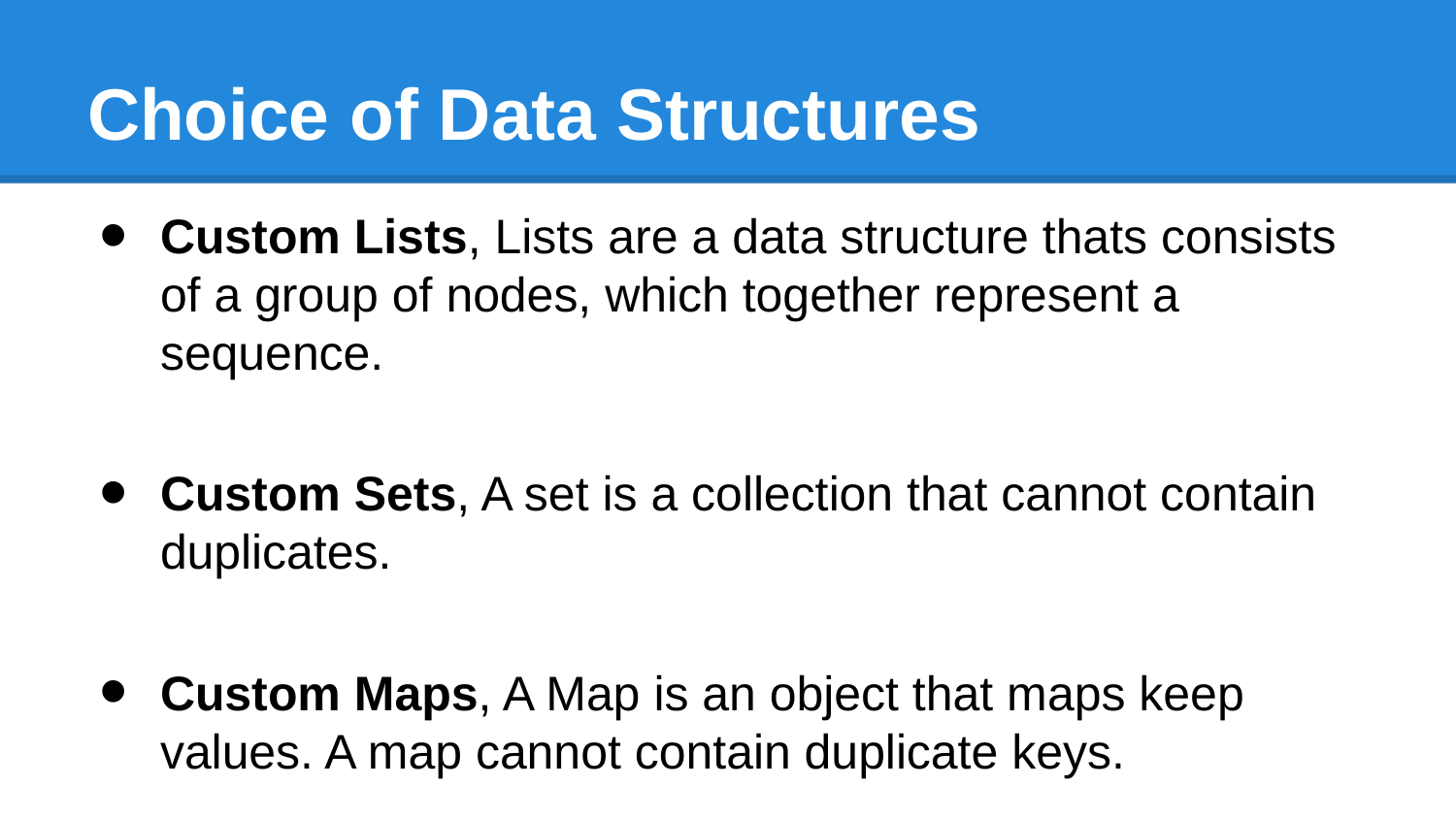

# Choice of Data Structures
Custom Lists, Lists are a data structure thats consists of a group of nodes, which together represent a sequence.

Custom Sets, A set is a collection that cannot contain duplicates.

Custom Maps, A Map is an object that maps keep values. A map cannot contain duplicate keys.